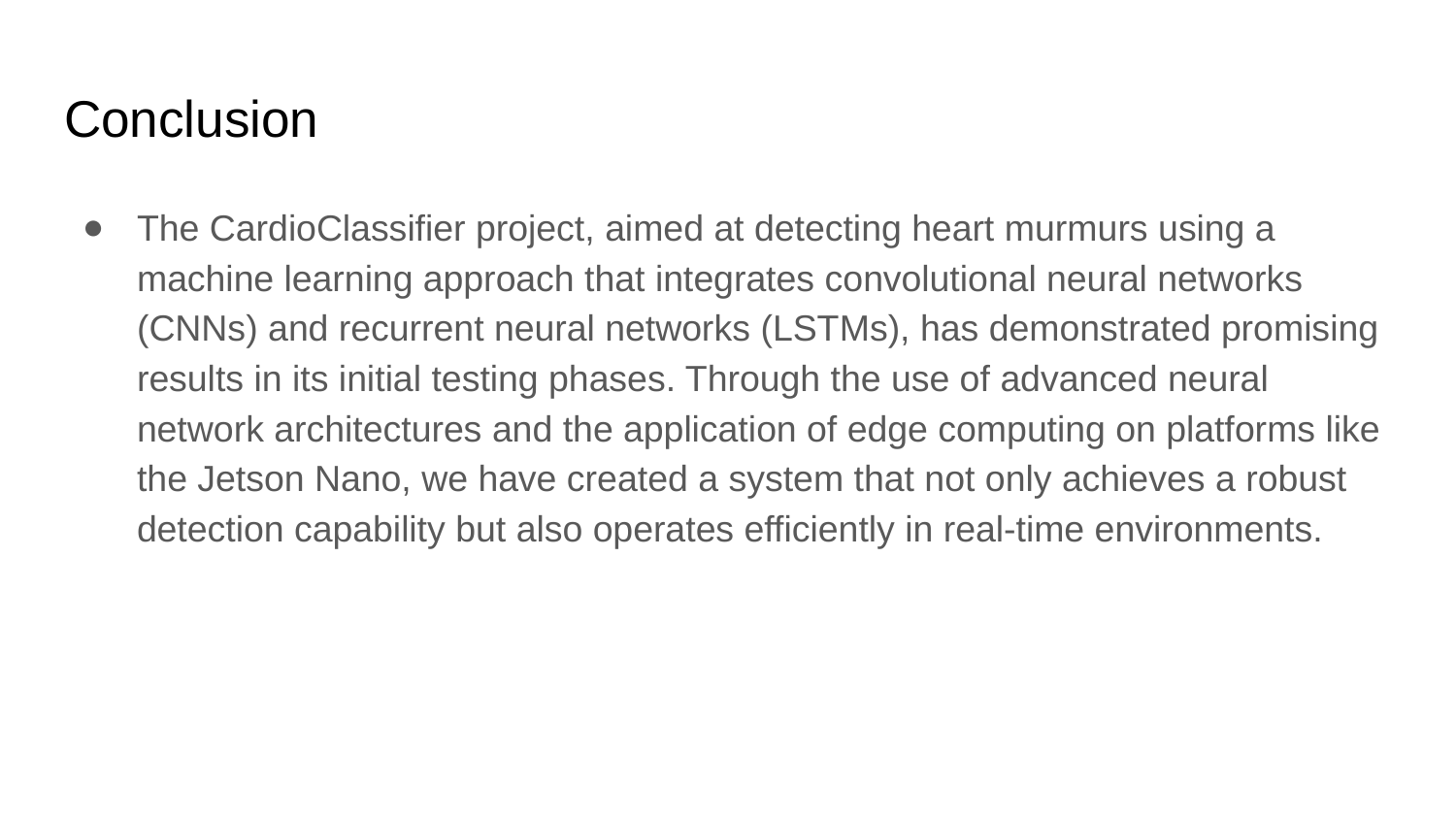

# Conclusion
The CardioClassifier project, aimed at detecting heart murmurs using a machine learning approach that integrates convolutional neural networks (CNNs) and recurrent neural networks (LSTMs), has demonstrated promising results in its initial testing phases. Through the use of advanced neural network architectures and the application of edge computing on platforms like the Jetson Nano, we have created a system that not only achieves a robust detection capability but also operates efficiently in real-time environments.